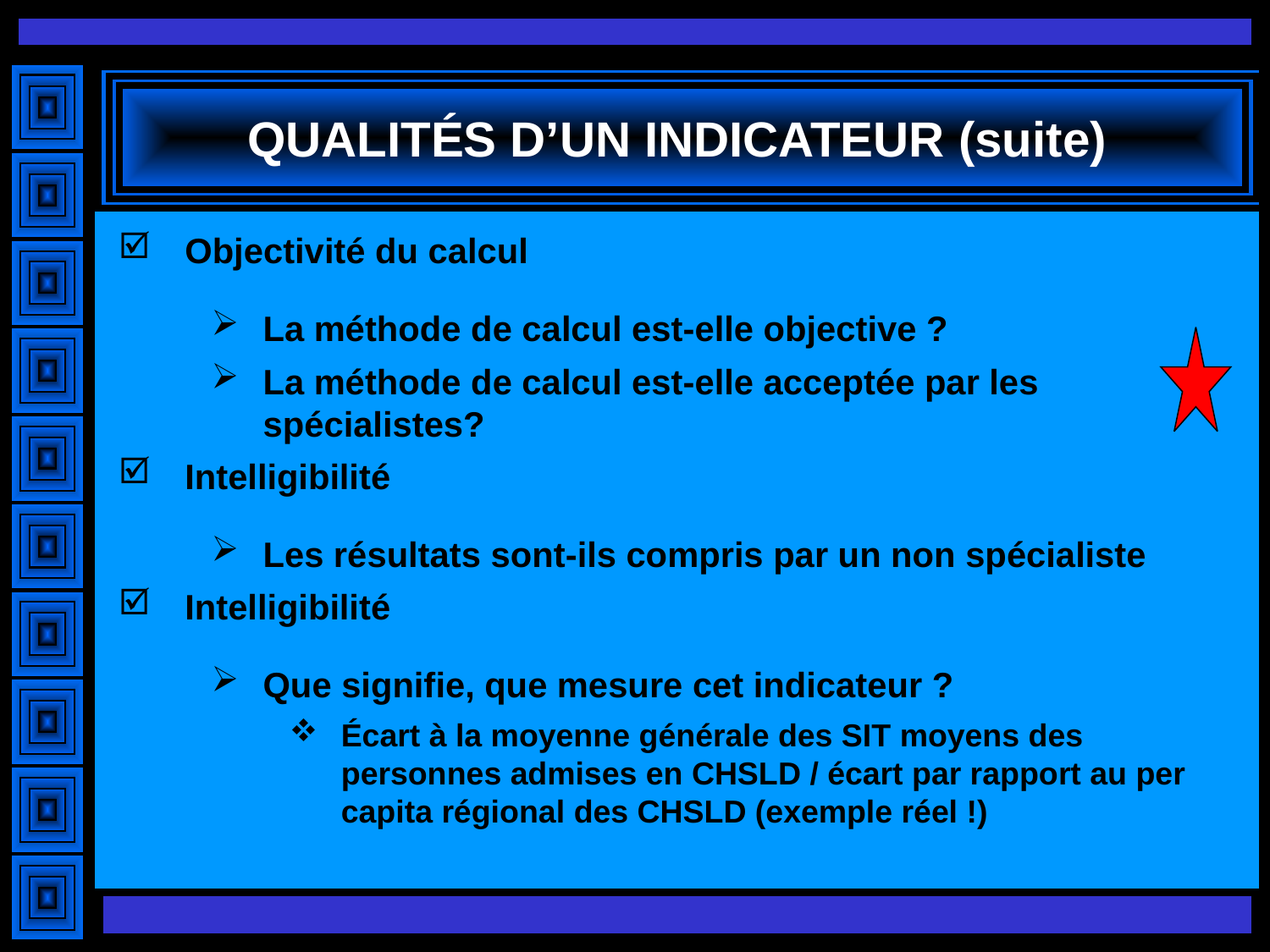

# QUALITÉS D’UN INDICATEUR (suite)
Objectivité du calcul
La méthode de calcul est-elle objective ?
La méthode de calcul est-elle acceptée par les spécialistes?
Intelligibilité
Les résultats sont-ils compris par un non spécialiste
Intelligibilité
Que signifie, que mesure cet indicateur ?
Écart à la moyenne générale des SIT moyens des personnes admises en CHSLD / écart par rapport au per capita régional des CHSLD (exemple réel !)